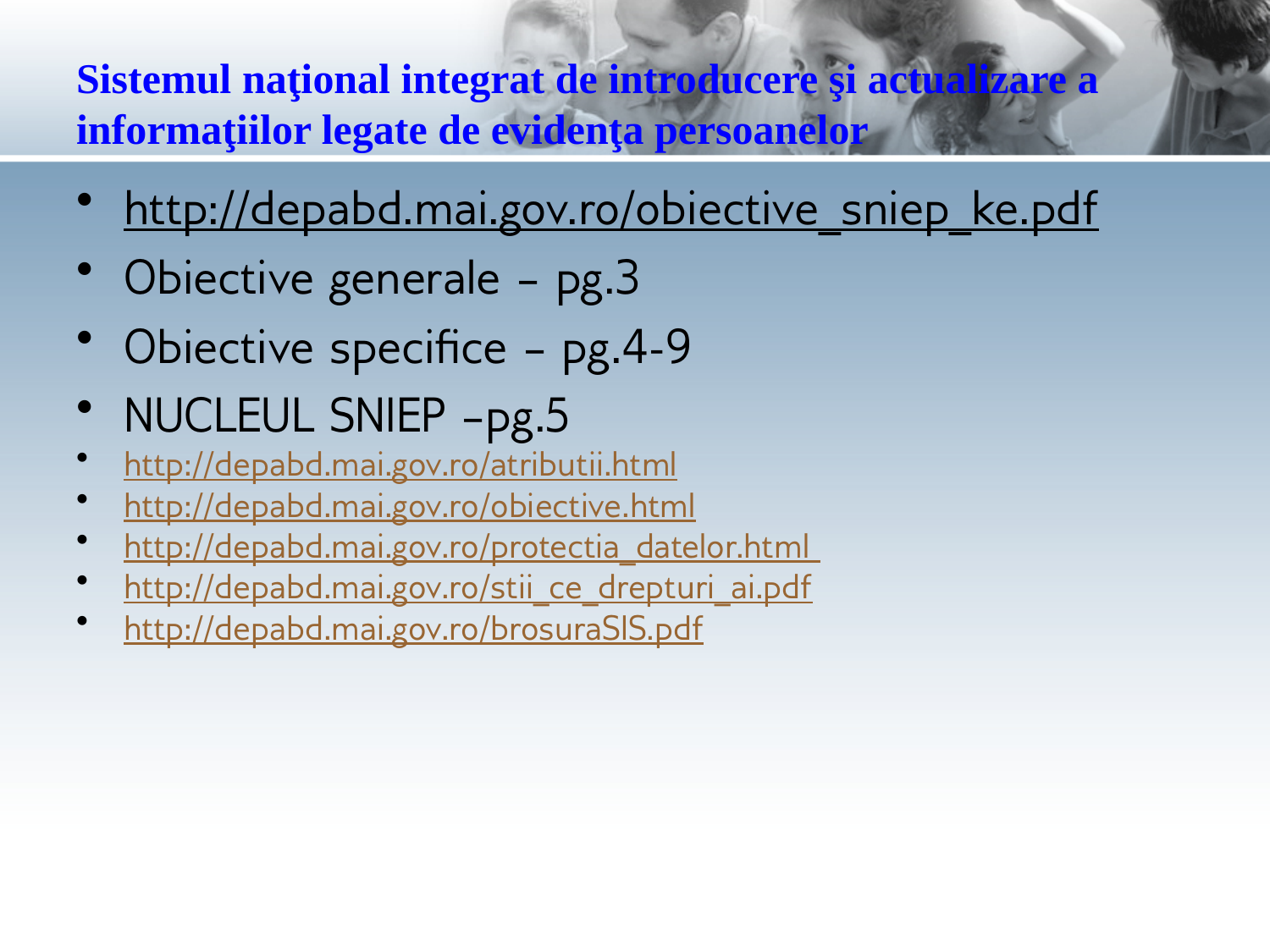

# Sistemul naţional integrat de introducere şi actualizare a informaţiilor legate de evidenţa persoanelor
http://depabd.mai.gov.ro/obiective_sniep_ke.pdf
Obiective generale – pg.3
Obiective specifice – pg.4-9
NUCLEUL SNIEP –pg.5
http://depabd.mai.gov.ro/atributii.html
http://depabd.mai.gov.ro/obiective.html
http://depabd.mai.gov.ro/protectia_datelor.html
http://depabd.mai.gov.ro/stii_ce_drepturi_ai.pdf
http://depabd.mai.gov.ro/brosuraSIS.pdf